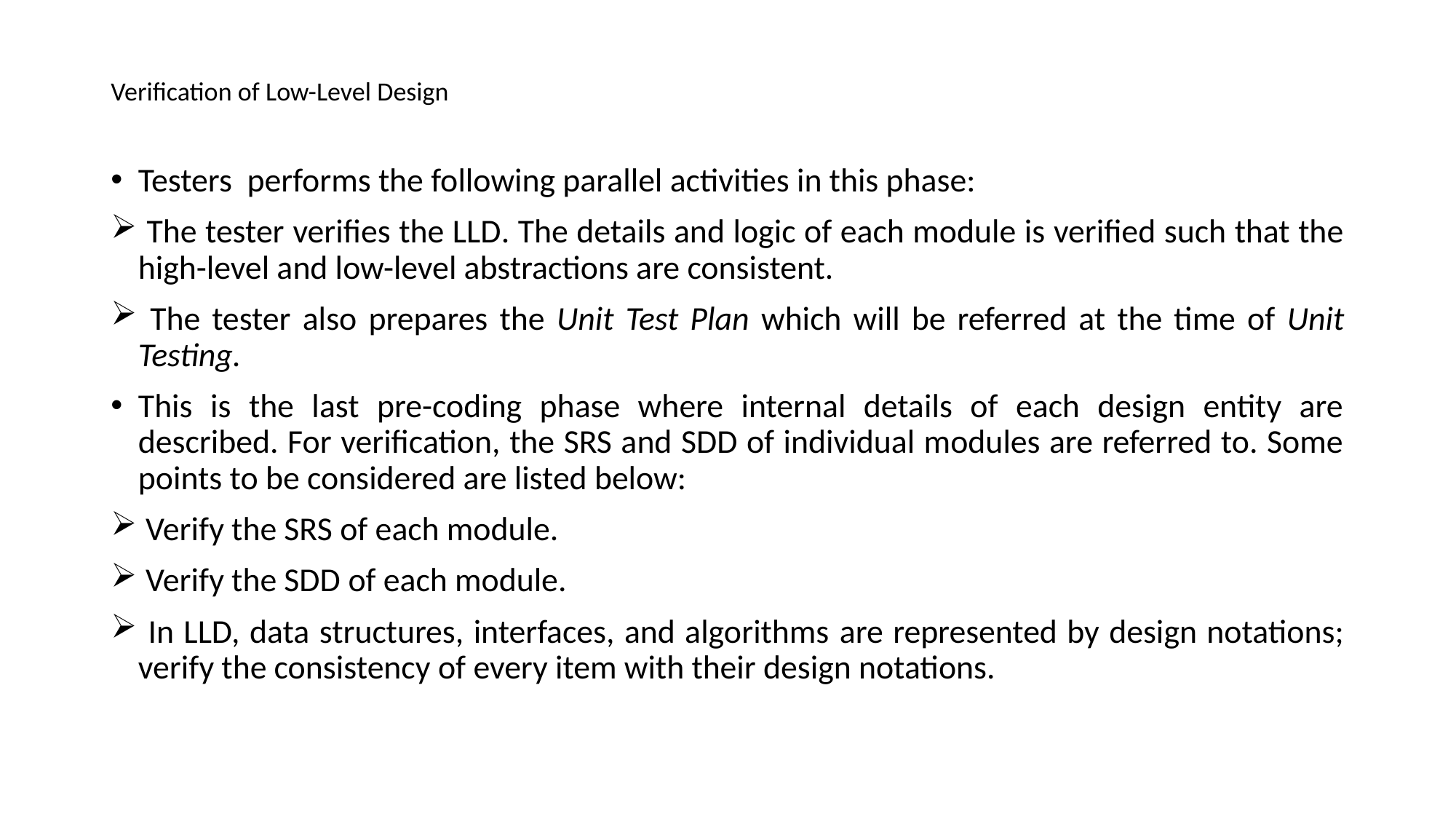

# Verification of Low-Level Design
Testers  performs the following parallel activities in this phase:
 The tester verifies the LLD. The details and logic of each module is verified such that the high-level and low-level abstractions are consistent.
 The tester also prepares the Unit Test Plan which will be referred at the time of Unit Testing.
This is the last pre-coding phase where internal details of each design entity are described. For verification, the SRS and SDD of individual modules are referred to. Some points to be considered are listed below:
 Verify the SRS of each module.
 Verify the SDD of each module.
 In LLD, data structures, interfaces, and algorithms are represented by design notations; verify the consistency of every item with their design notations.